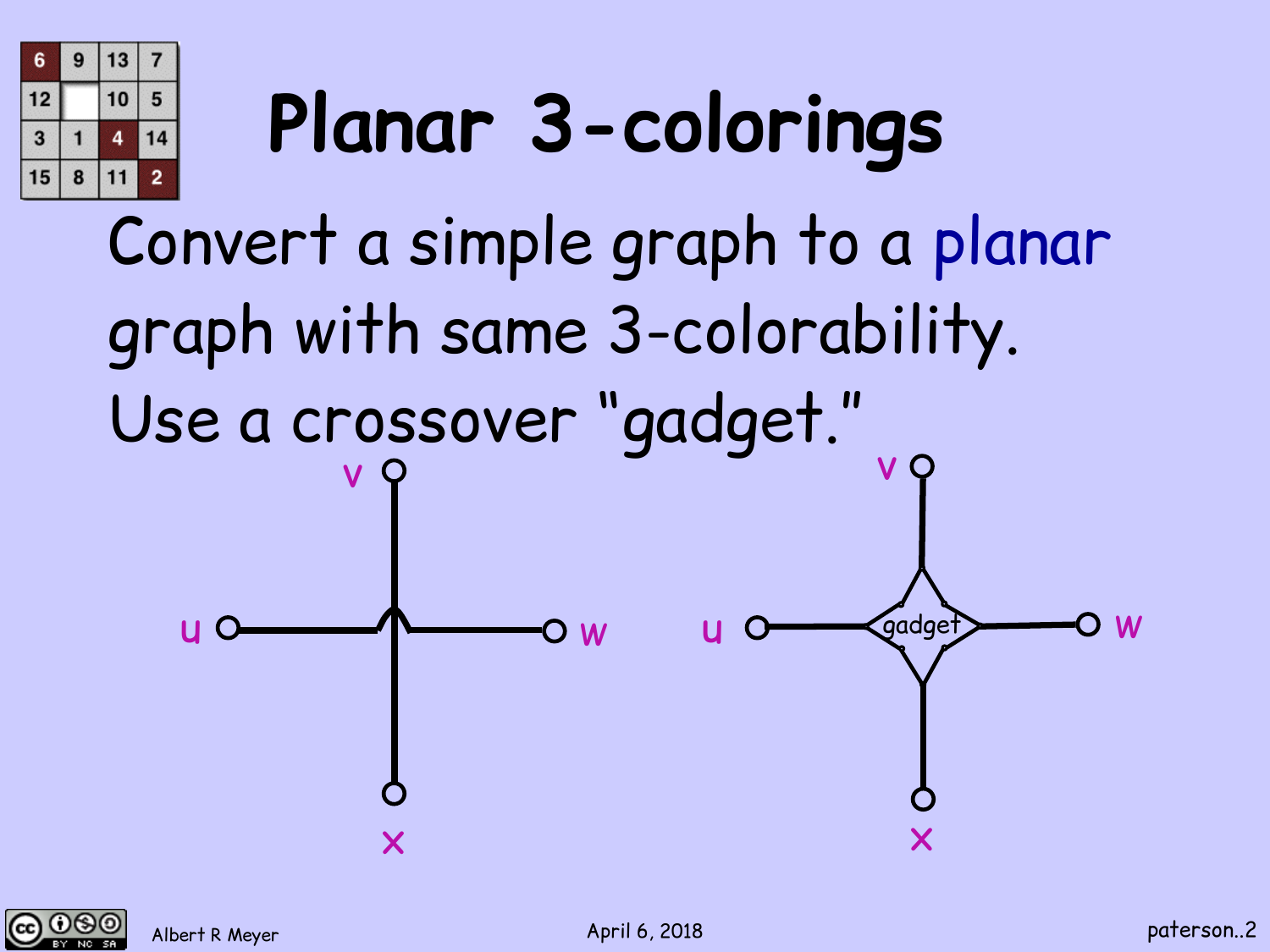

# Planar 3-colorings
Convert a simple graph to a planar
graph with same 3-colorability.
Use a crossover “gadget.”

v

w
u
gadget

x
v

u

w
x
paterson..2